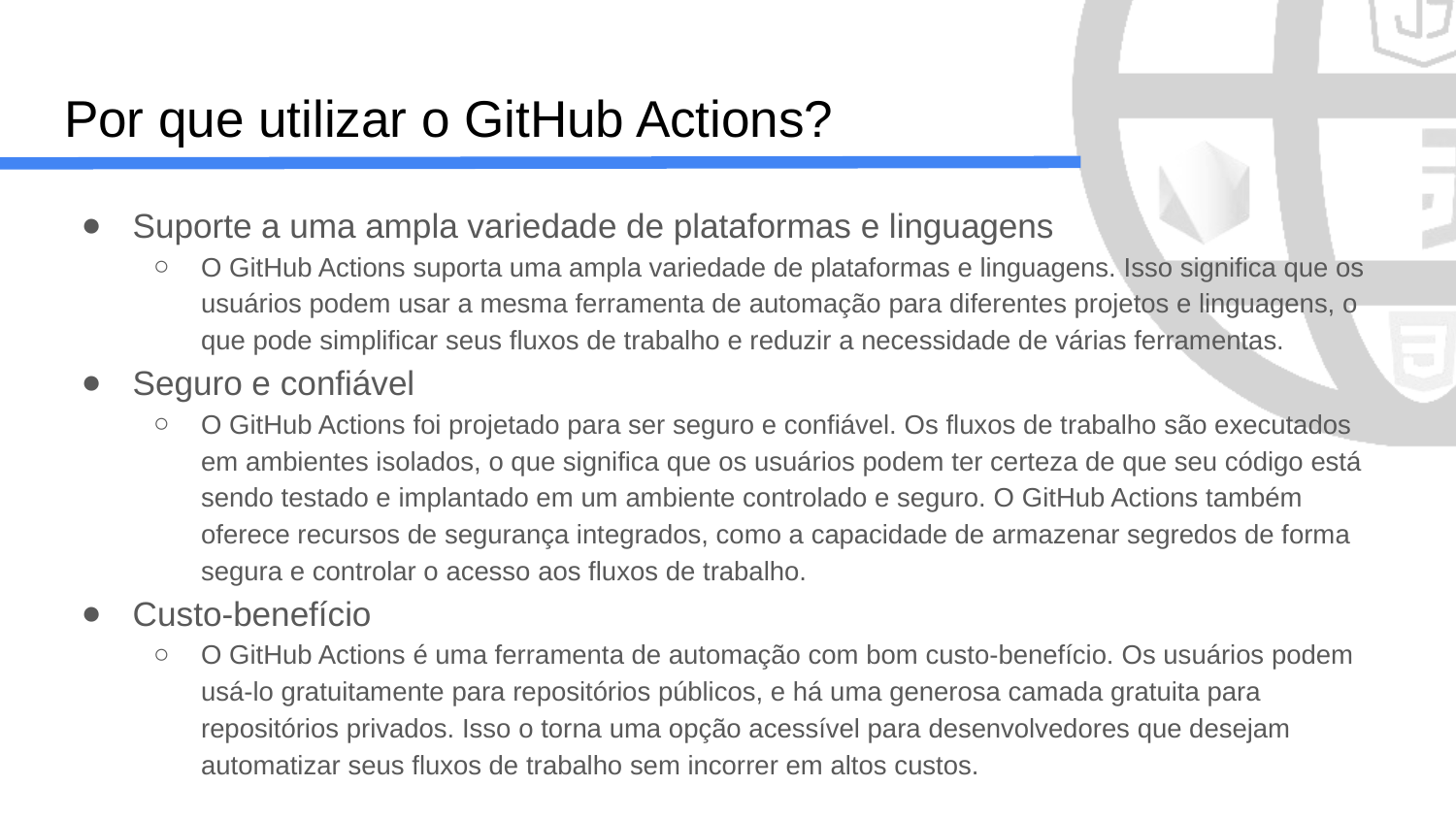

# Por que utilizar o GitHub Actions?
Suporte a uma ampla variedade de plataformas e linguagens
O GitHub Actions suporta uma ampla variedade de plataformas e linguagens. Isso significa que os usuários podem usar a mesma ferramenta de automação para diferentes projetos e linguagens, o que pode simplificar seus fluxos de trabalho e reduzir a necessidade de várias ferramentas.
Seguro e confiável
O GitHub Actions foi projetado para ser seguro e confiável. Os fluxos de trabalho são executados em ambientes isolados, o que significa que os usuários podem ter certeza de que seu código está sendo testado e implantado em um ambiente controlado e seguro. O GitHub Actions também oferece recursos de segurança integrados, como a capacidade de armazenar segredos de forma segura e controlar o acesso aos fluxos de trabalho.
Custo-benefício
O GitHub Actions é uma ferramenta de automação com bom custo-benefício. Os usuários podem usá-lo gratuitamente para repositórios públicos, e há uma generosa camada gratuita para repositórios privados. Isso o torna uma opção acessível para desenvolvedores que desejam automatizar seus fluxos de trabalho sem incorrer em altos custos.